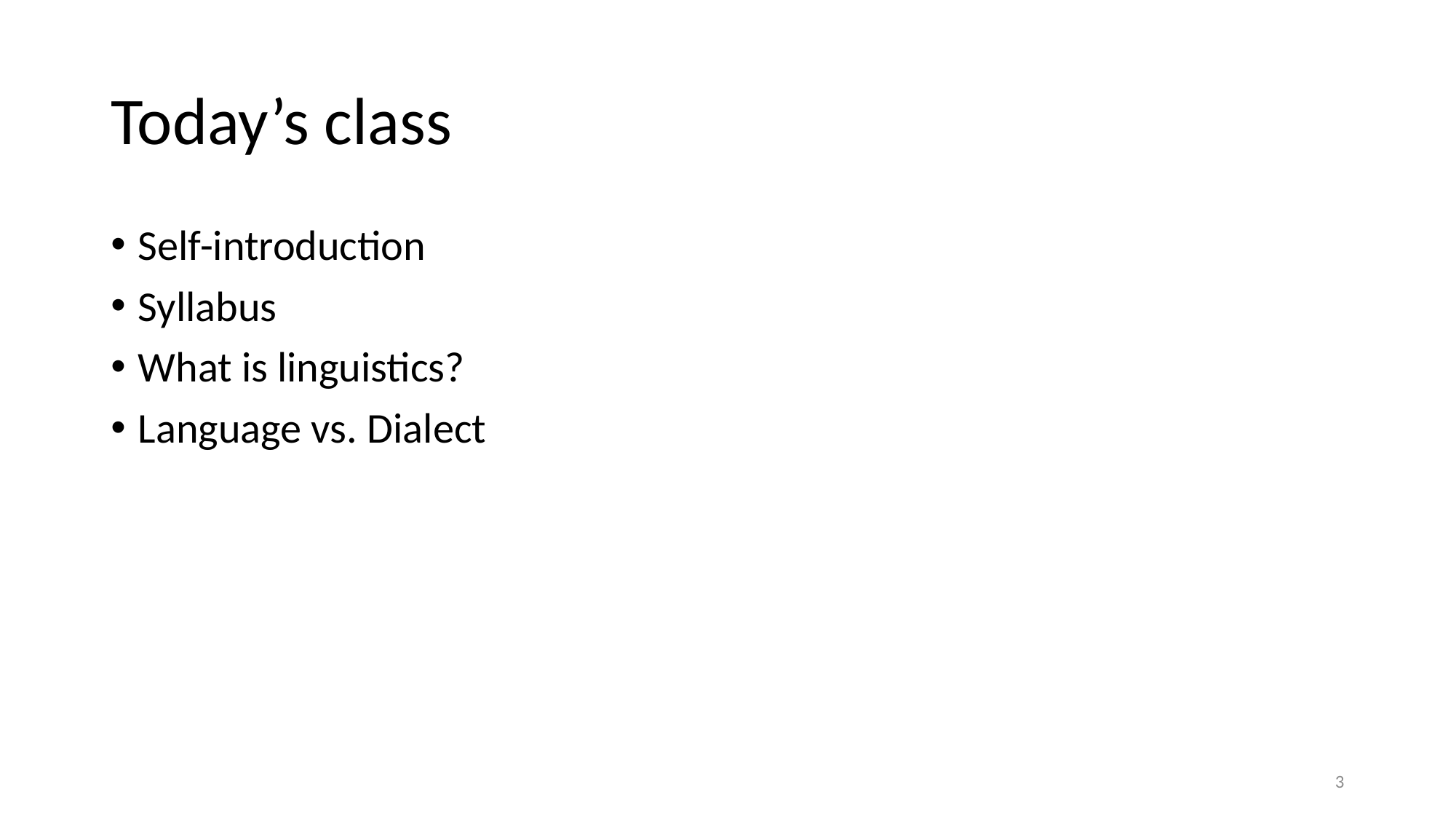

# Today’s class
Self-introduction
Syllabus
What is linguistics?
Language vs. Dialect

3